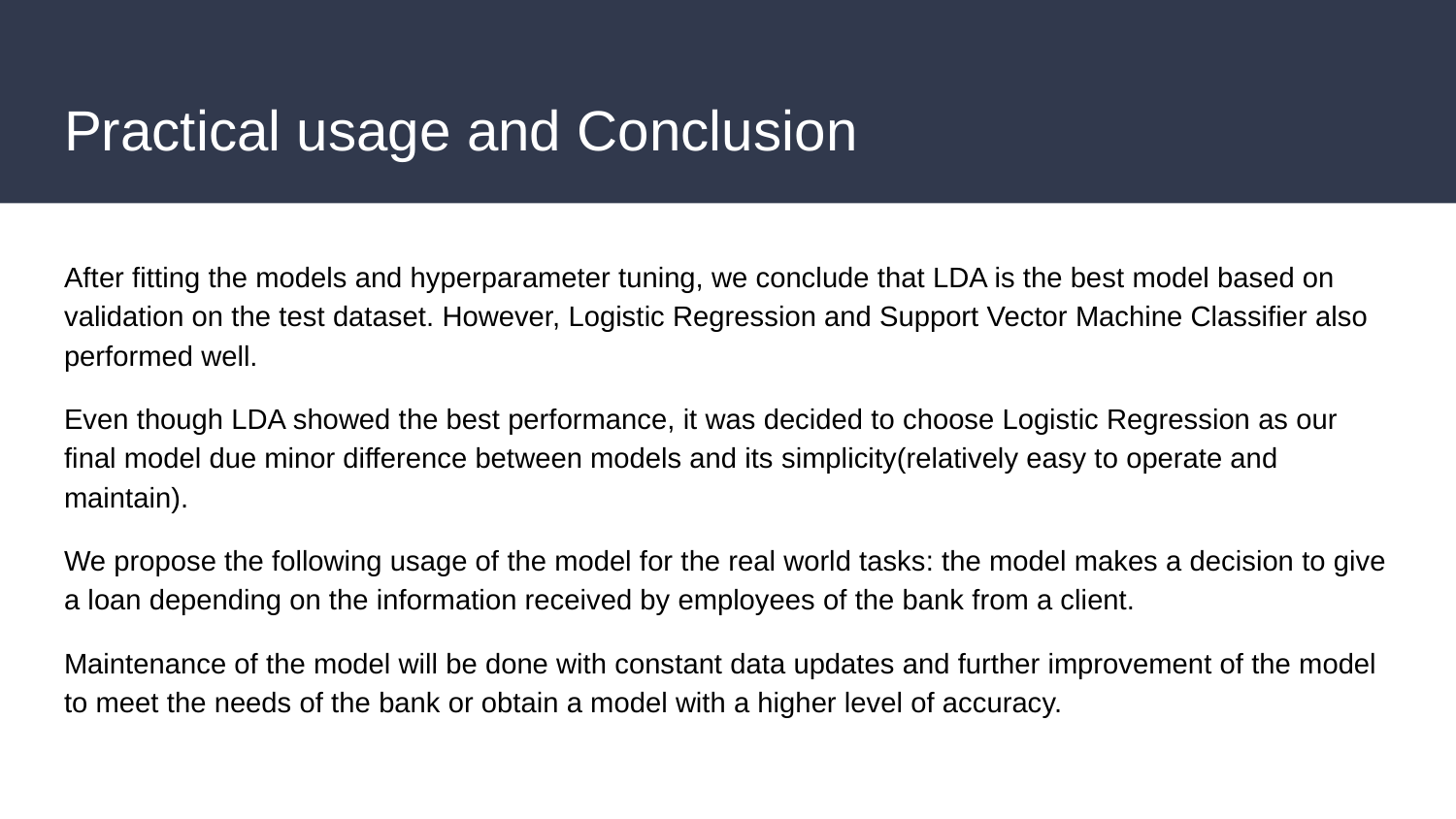

# Practical usage and Conclusion
After fitting the models and hyperparameter tuning, we conclude that LDA is the best model based on validation on the test dataset. However, Logistic Regression and Support Vector Machine Classifier also performed well.
Even though LDA showed the best performance, it was decided to choose Logistic Regression as our final model due minor difference between models and its simplicity(relatively easy to operate and maintain).
We propose the following usage of the model for the real world tasks: the model makes a decision to give a loan depending on the information received by employees of the bank from a client.
Maintenance of the model will be done with constant data updates and further improvement of the model to meet the needs of the bank or obtain a model with a higher level of accuracy.